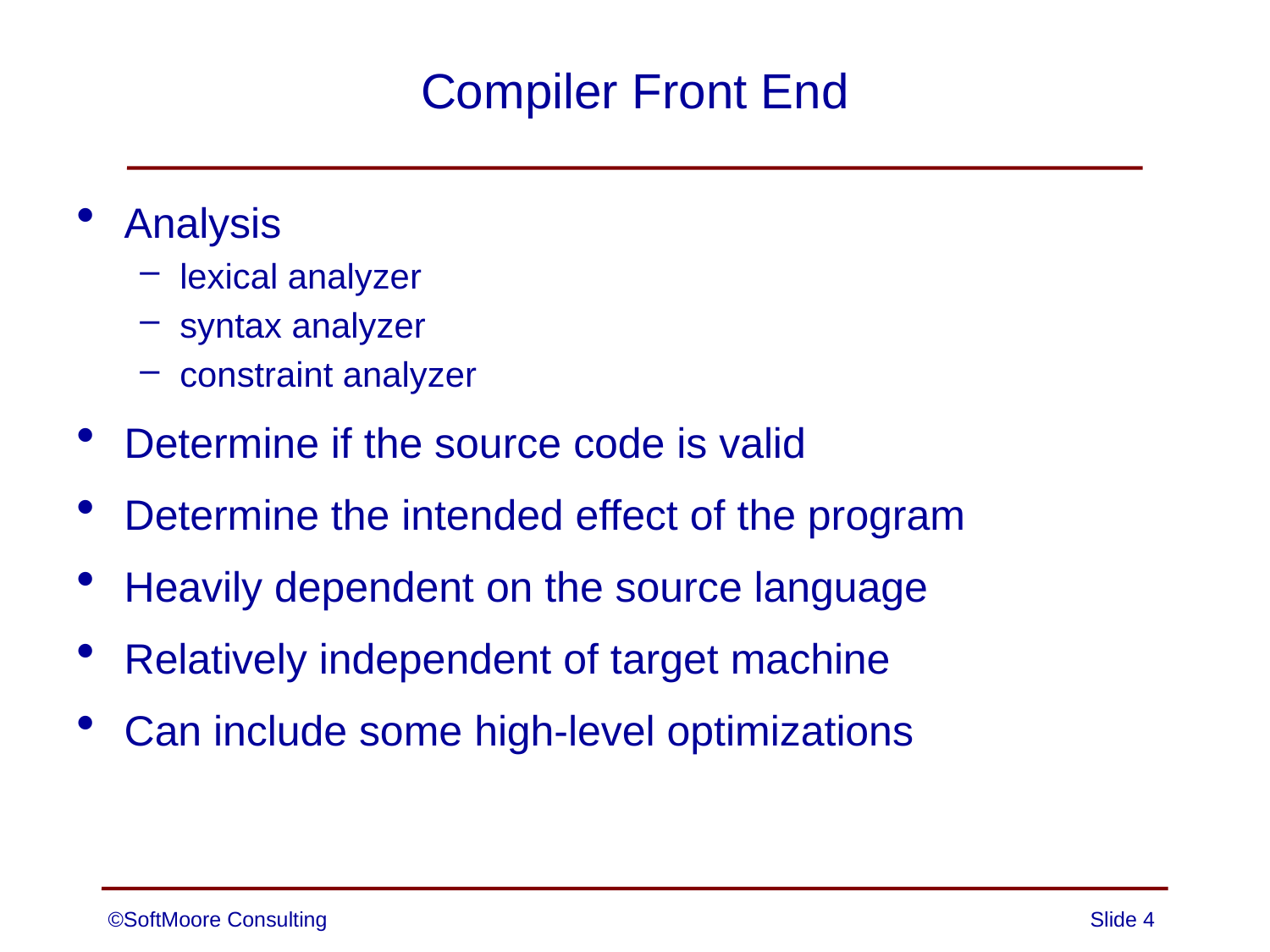

# Compiler Front End
Analysis
lexical analyzer
syntax analyzer
constraint analyzer
Determine if the source code is valid
Determine the intended effect of the program
Heavily dependent on the source language
Relatively independent of target machine
Can include some high-level optimizations
©SoftMoore Consulting
Slide 4